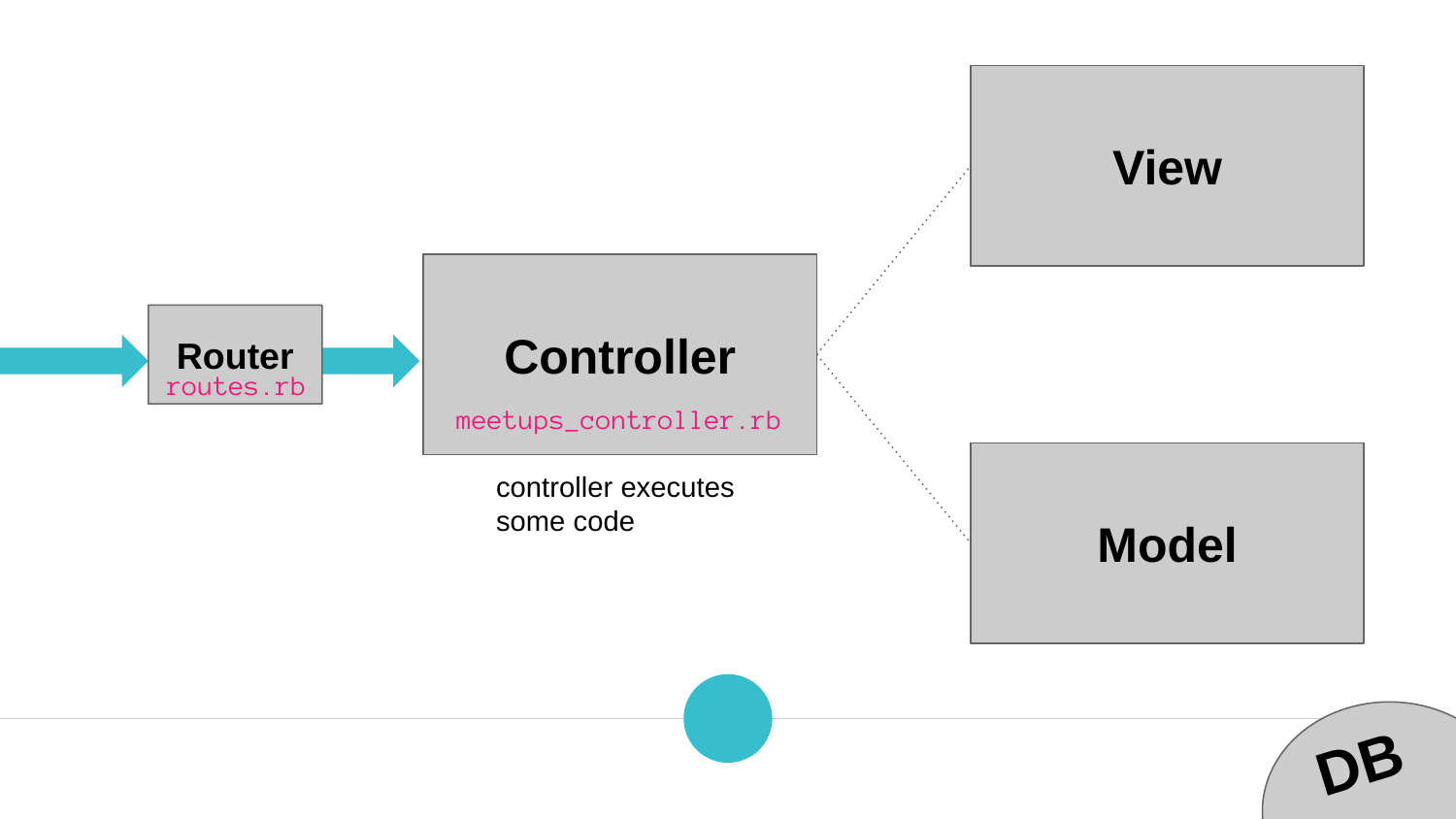

View
Controller
Router

routes.rb
meetups_controller.rb
Model
controller executes some code
DB